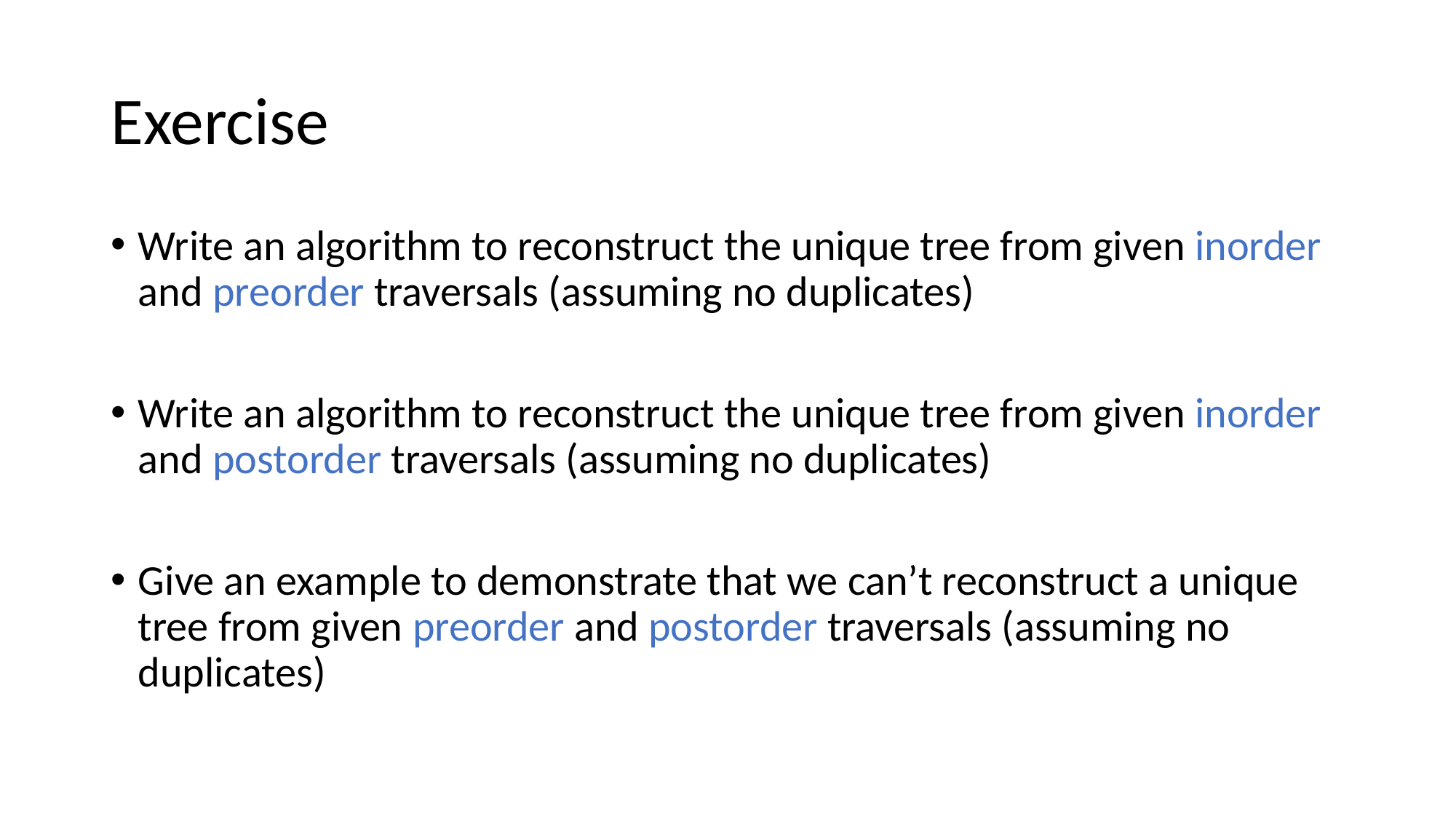

# Exercise
Write an algorithm to reconstruct the unique tree from given inorder and preorder traversals (assuming no duplicates)

Write an algorithm to reconstruct the unique tree from given inorder and postorder traversals (assuming no duplicates)

Give an example to demonstrate that we can’t reconstruct a unique tree from given preorder and postorder traversals (assuming no duplicates)